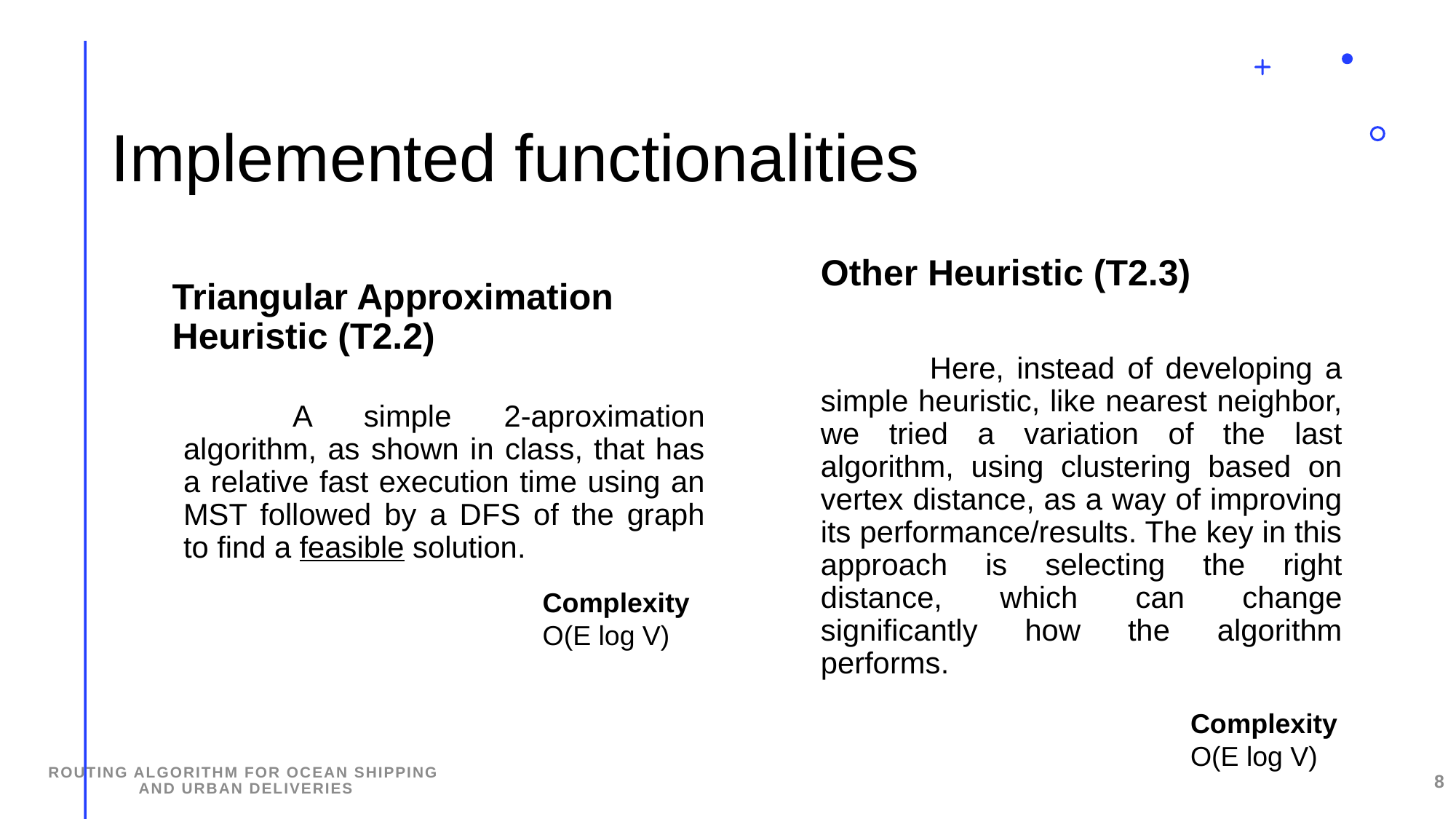

# Implemented functionalities
Other Heuristic (T2.3)
Triangular Approximation Heuristic (T2.2)

	A simple 2-aproximation algorithm, as shown in class, that has a relative fast execution time using an MST followed by a DFS of the graph to find a feasible solution.

	Here, instead of developing a simple heuristic, like nearest neighbor, we tried a variation of the last algorithm, using clustering based on vertex distance, as a way of improving its performance/results. The key in this approach is selecting the right distance, which can change significantly how the algorithm performs.

Complexity
O(E log V)
Complexity
O(E log V)
Routing Algorithm for Ocean Shipping
and Urban Deliveries
8